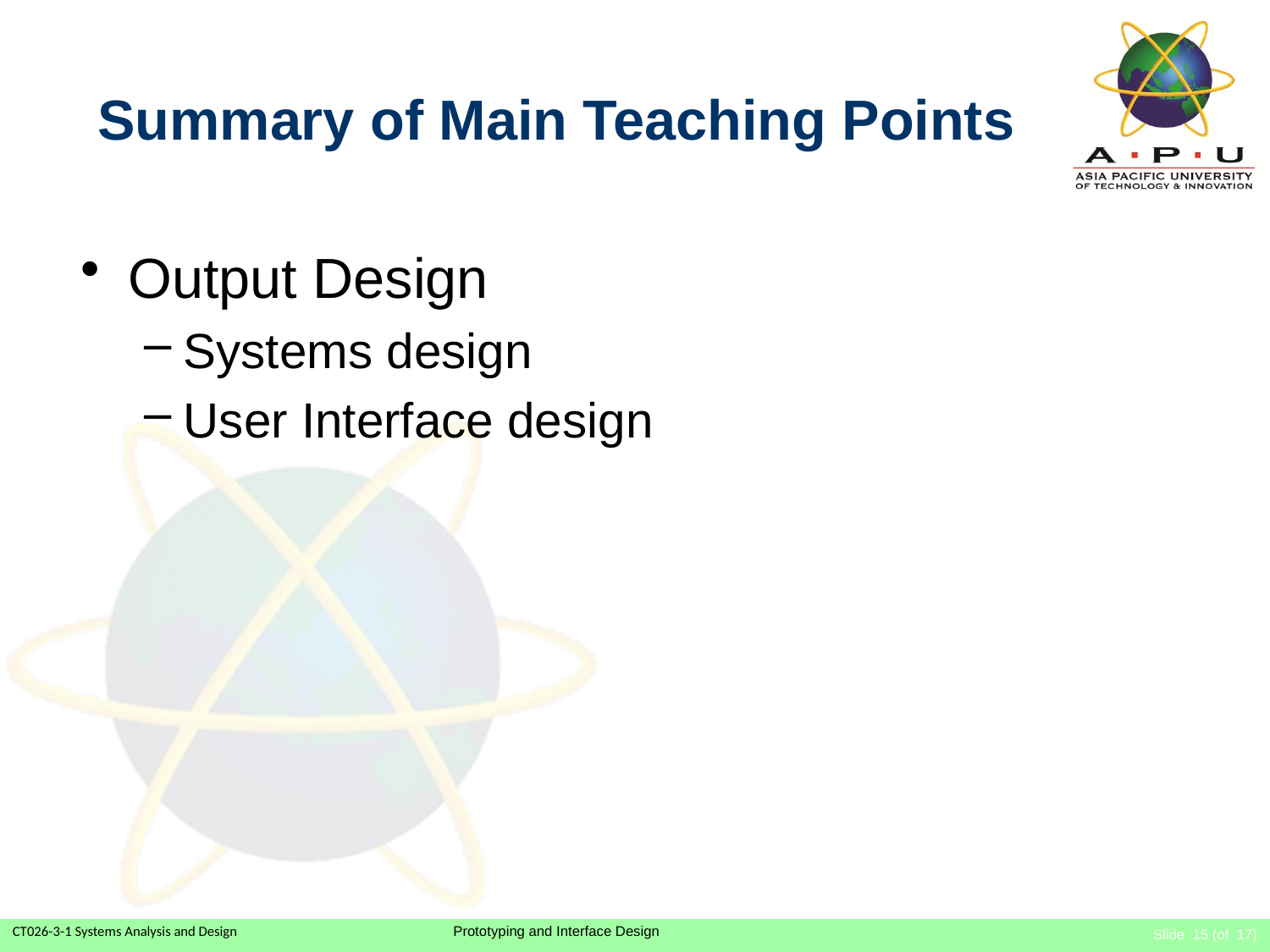

# Summary of Main Teaching Points
Output Design
Systems design
User Interface design
Slide  15 (of  17)